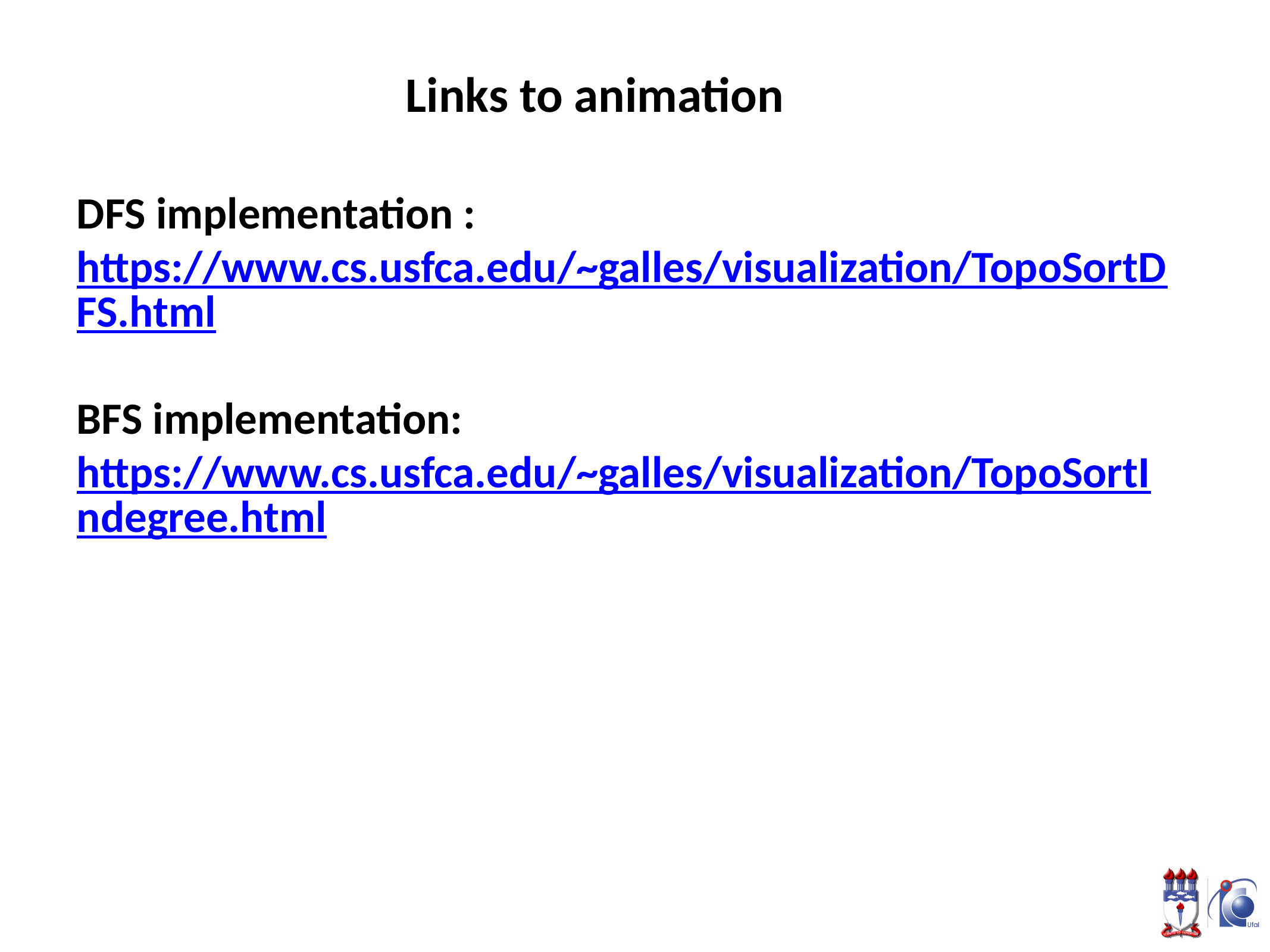

# Links to animation
DFS implementation : https://www.cs.usfca.edu/~galles/visualization/TopoSortDFS.html

BFS implementation: https://www.cs.usfca.edu/~galles/visualization/TopoSortIndegree.html